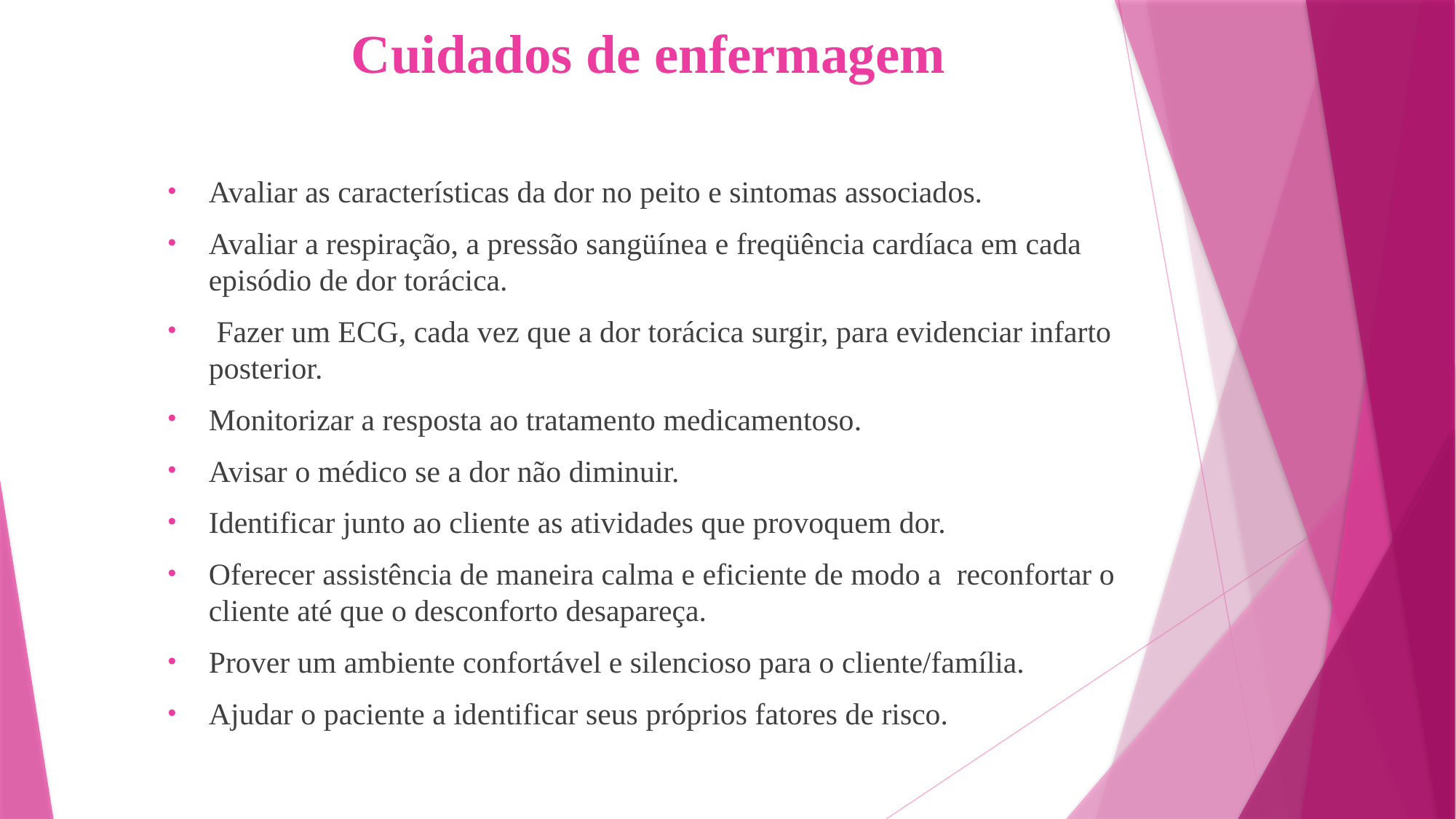

# Cuidados de enfermagem

Avaliar as características da dor no peito e sintomas associados.
Avaliar a respiração, a pressão sangüínea e freqüência cardíaca em cada episódio de dor torácica.
 Fazer um ECG, cada vez que a dor torácica surgir, para evidenciar infarto posterior.
Monitorizar a resposta ao tratamento medicamentoso.
Avisar o médico se a dor não diminuir.
Identificar junto ao cliente as atividades que provoquem dor.
Oferecer assistência de maneira calma e eficiente de modo a  reconfortar o cliente até que o desconforto desapareça.
Prover um ambiente confortável e silencioso para o cliente/família.
Ajudar o paciente a identificar seus próprios fatores de risco.